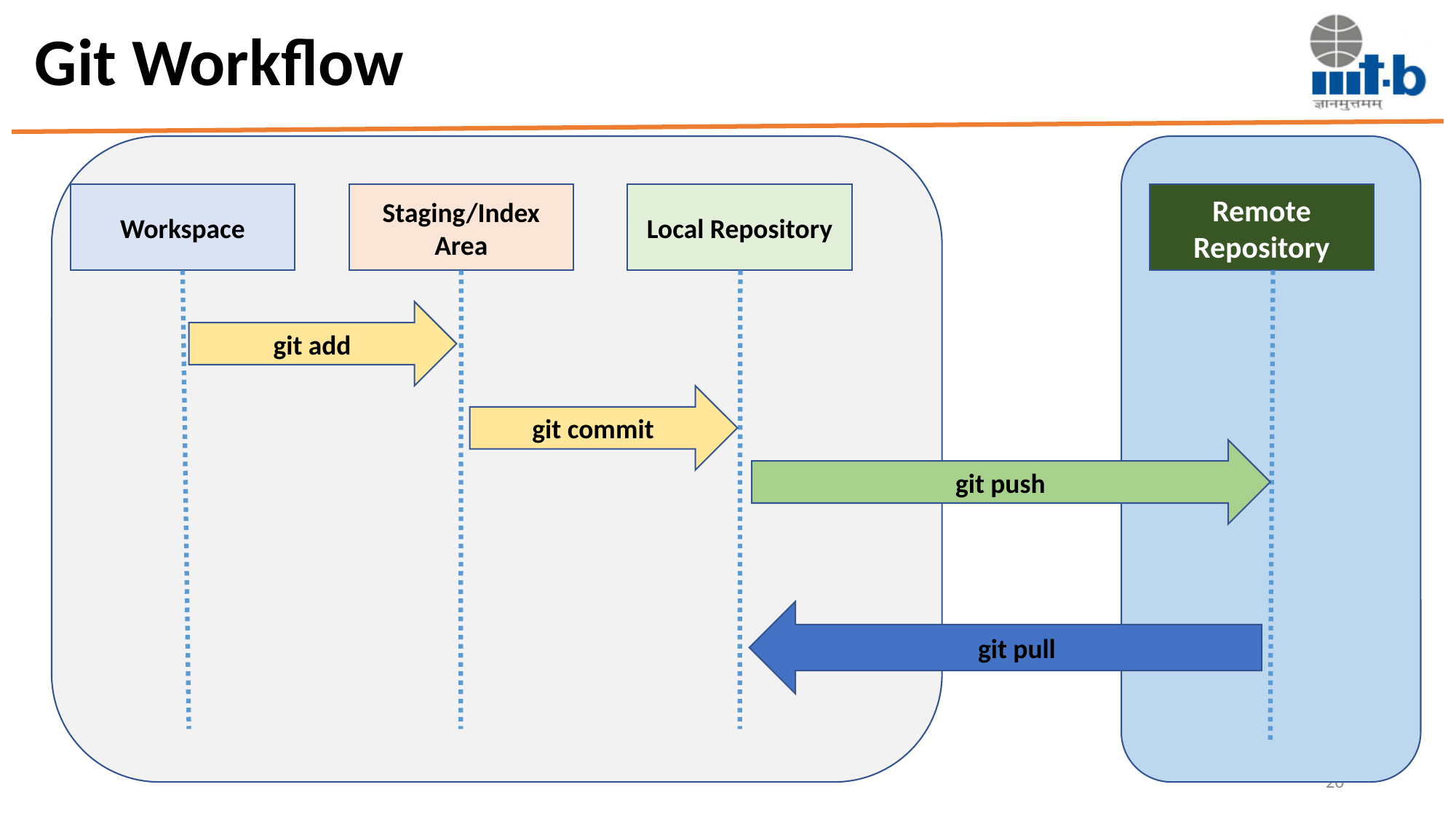

# Git Workflow

Remote Repository
Local Repository
Staging/Index Area
Workspace
git add
git commit
git push
git pull
20